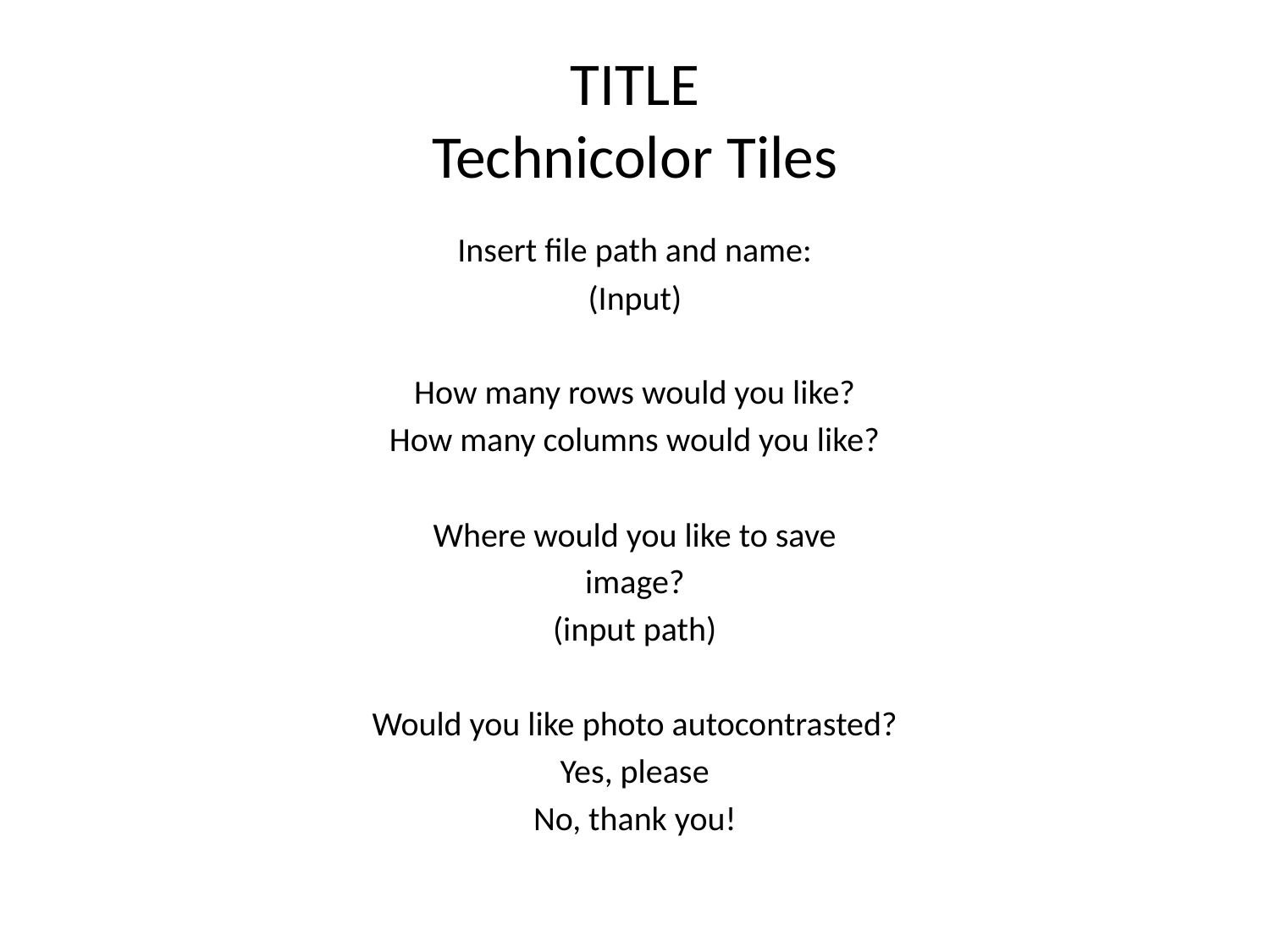

# TITLE Technicolor Tiles
Insert file path and name:
(Input)

How many rows would you like?
How many columns would you like?

Where would you like to save
image?
(input path)

Would you like photo autocontrasted?
Yes, please
No, thank you!